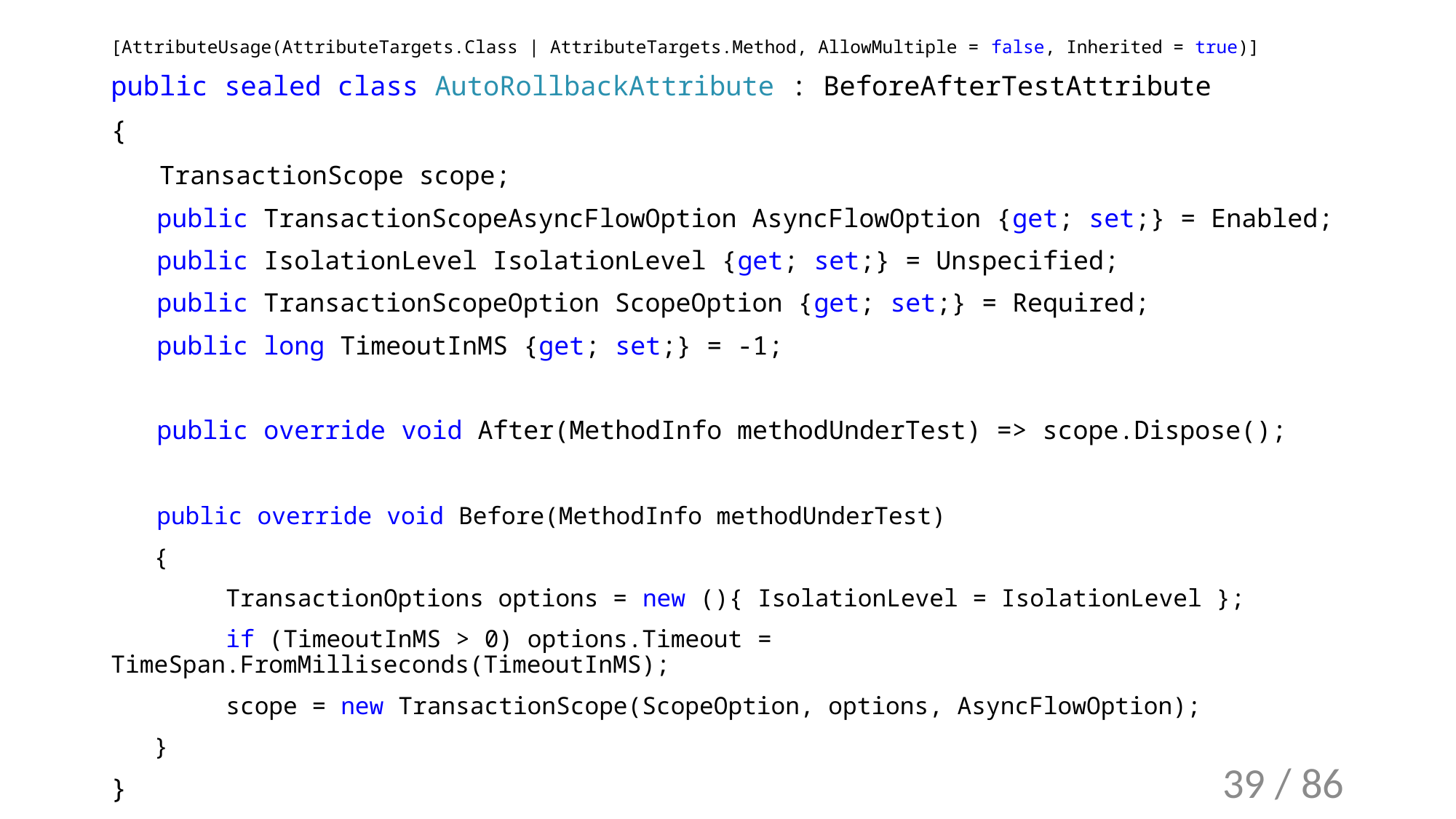

[AttributeUsage(AttributeTargets.Class | AttributeTargets.Method, AllowMultiple = false, Inherited = true)]
public sealed class AutoRollbackAttribute : BeforeAfterTestAttribute
{
   TransactionScope scope;
   public TransactionScopeAsyncFlowOption AsyncFlowOption {get; set;} = Enabled;
   public IsolationLevel IsolationLevel {get; set;} = Unspecified;
   public TransactionScopeOption ScopeOption {get; set;} = Required;
   public long TimeoutInMS {get; set;} = -1;

   public override void After(MethodInfo methodUnderTest) => scope.Dispose();

   public override void Before(MethodInfo methodUnderTest)
   {
        TransactionOptions options = new (){ IsolationLevel = IsolationLevel };
        if (TimeoutInMS > 0) options.Timeout = TimeSpan.FromMilliseconds(TimeoutInMS);
        scope = new TransactionScope(ScopeOption, options, AsyncFlowOption);
   }
}
39